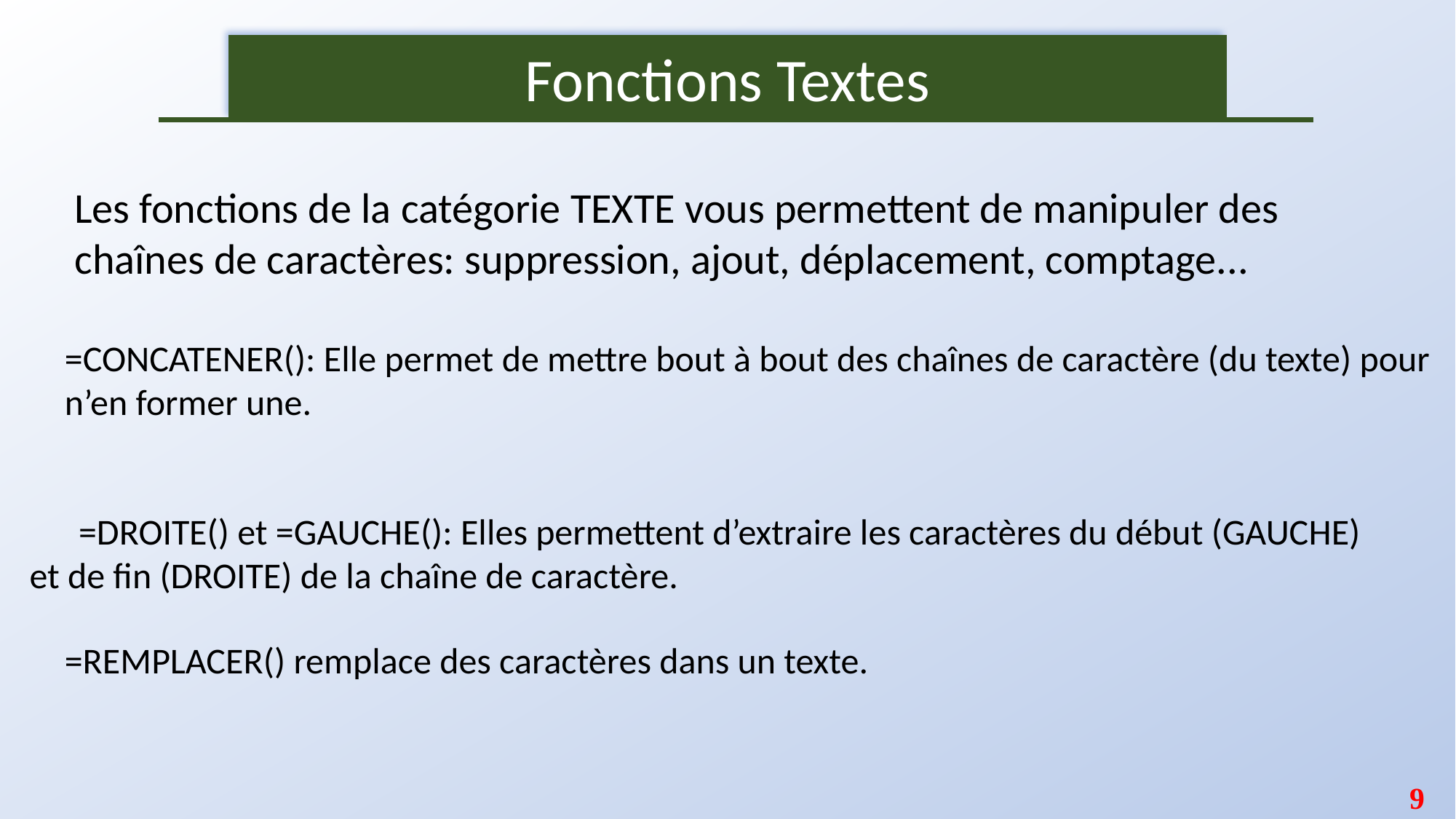

Fonctions Textes
Les fonctions de la catégorie TEXTE vous permettent de manipuler des chaînes de caractères: suppression, ajout, déplacement, comptage...
=CONCATENER(): Elle permet de mettre bout à bout des chaînes de caractère (du texte) pour n’en former une.
      =DROITE() et =GAUCHE(): Elles permettent d’extraire les caractères du début (GAUCHE)
et de fin (DROITE) de la chaîne de caractère.
=REMPLACER() remplace des caractères dans un texte.
9